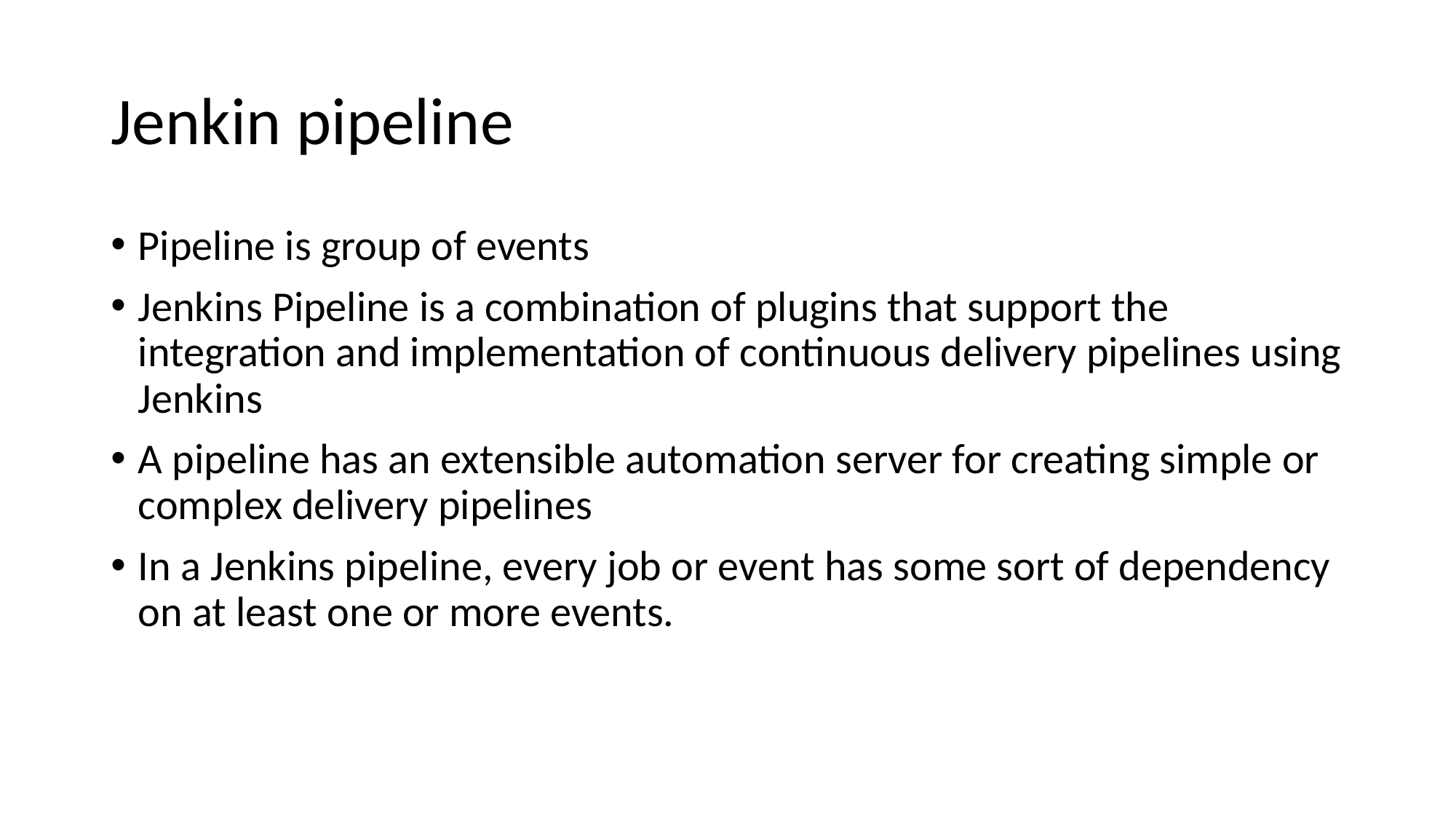

# Jenkin pipeline
Pipeline is group of events
Jenkins Pipeline is a combination of plugins that support the integration and implementation of continuous delivery pipelines using Jenkins
A pipeline has an extensible automation server for creating simple or complex delivery pipelines
In a Jenkins pipeline, every job or event has some sort of dependency on at least one or more events.